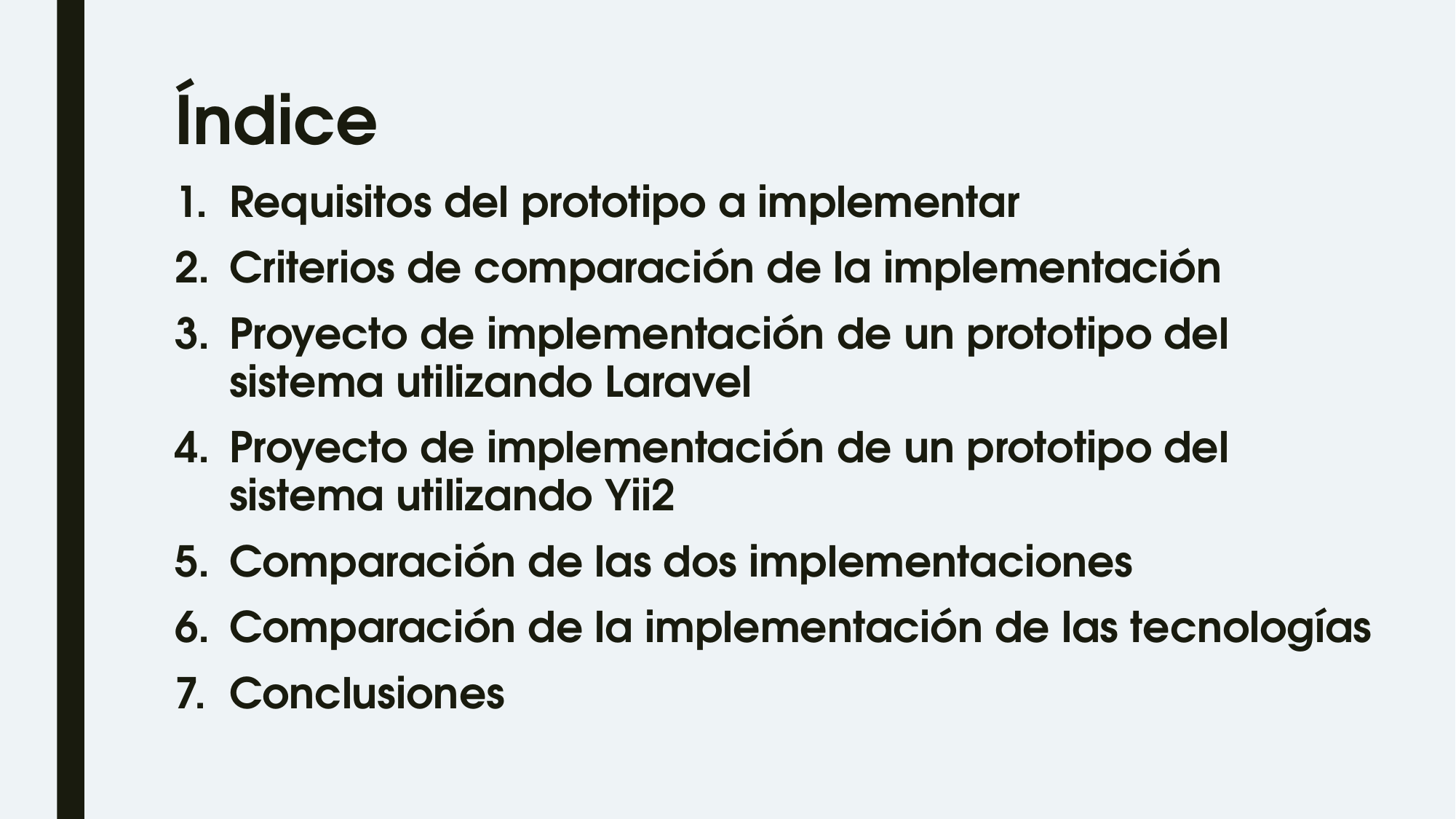

# Índice
Requisitos del prototipo a implementar
Criterios de comparación de la implementación
Proyecto de implementación de un prototipo del sistema utilizando Laravel
Proyecto de implementación de un prototipo del sistema utilizando Yii2
Comparación de las dos implementaciones
Comparación de la implementación de las tecnologías
Conclusiones